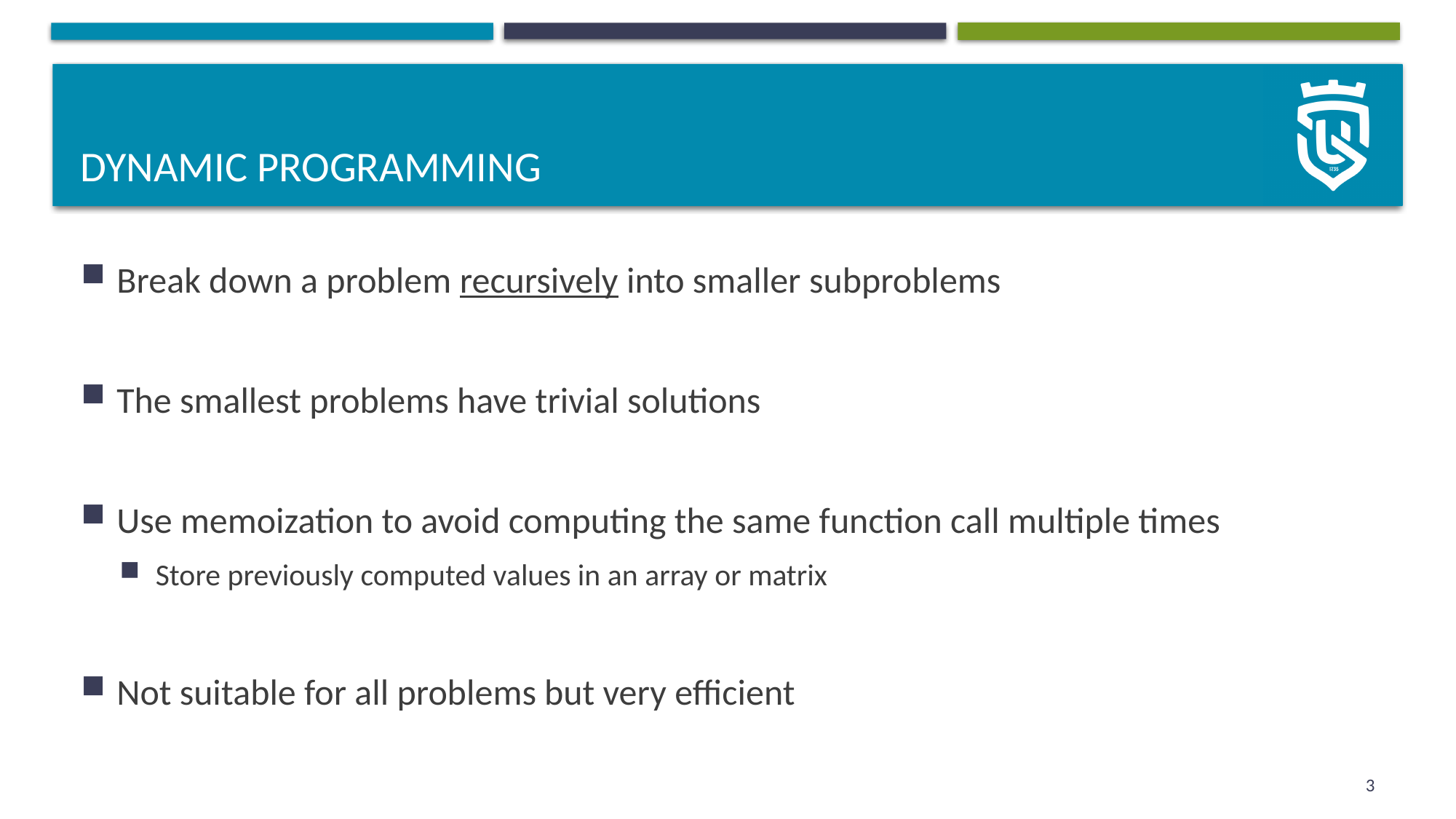

# Dynamic programming
Break down a problem recursively into smaller subproblems

The smallest problems have trivial solutions

Use memoization to avoid computing the same function call multiple times
Store previously computed values in an array or matrix

Not suitable for all problems but very efficient
3